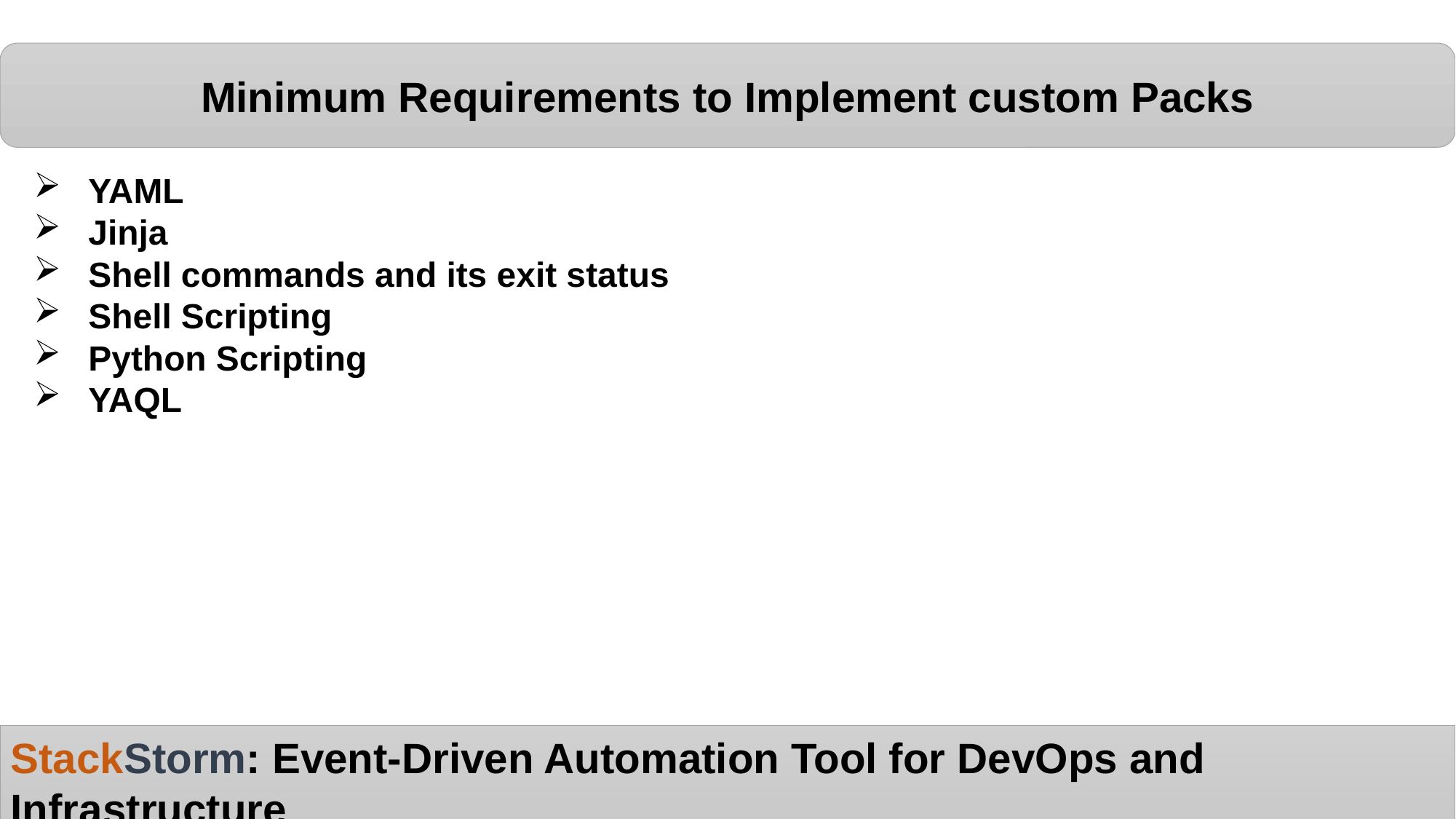

Minimum Requirements to Implement custom Packs
YAML
Jinja
Shell commands and its exit status
Shell Scripting
Python Scripting
YAQL
StackStorm: Event-Driven Automation Tool for DevOps and Infrastructure